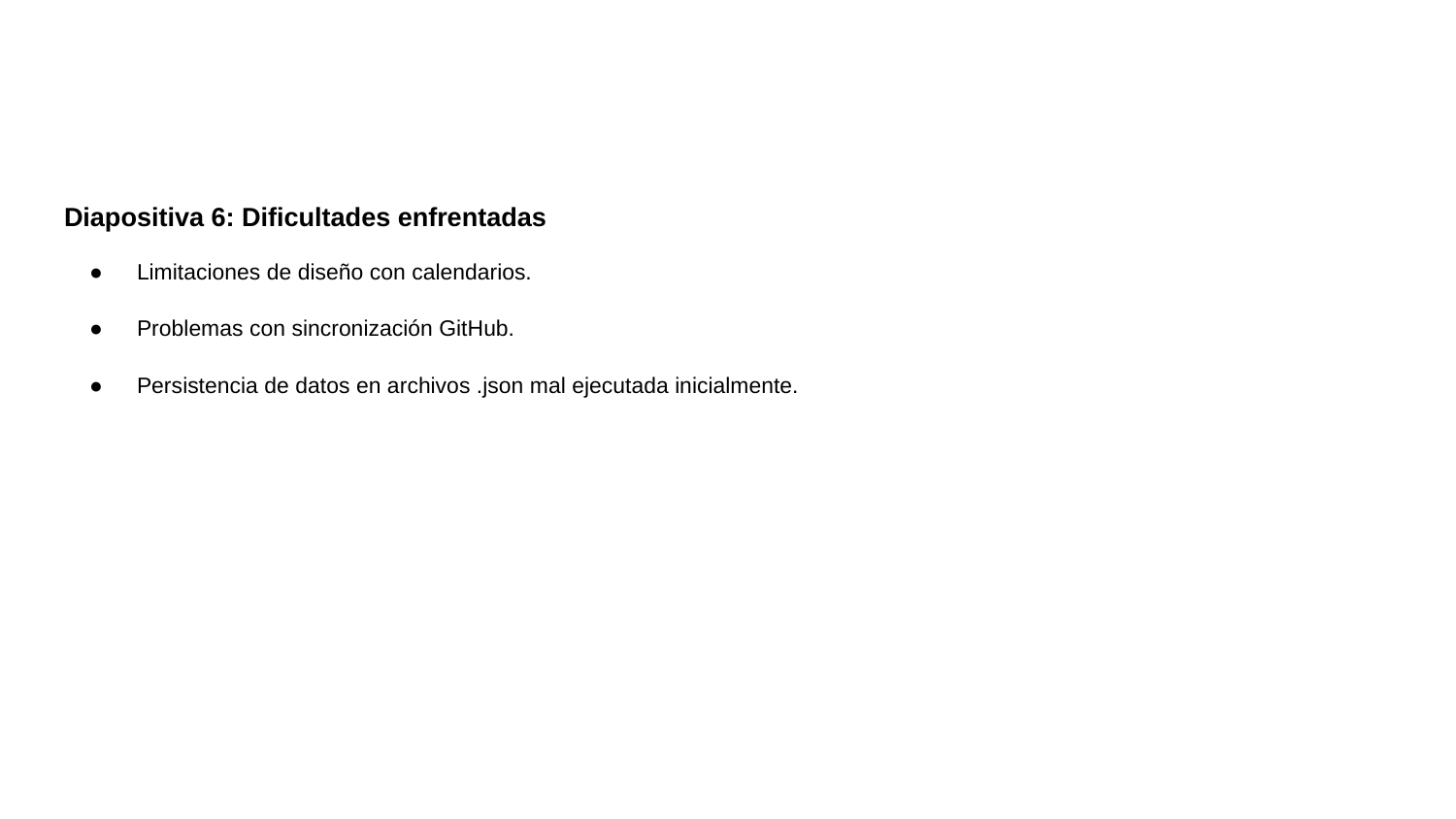

#
Diapositiva 6: Dificultades enfrentadas
Limitaciones de diseño con calendarios.
Problemas con sincronización GitHub.
Persistencia de datos en archivos .json mal ejecutada inicialmente.